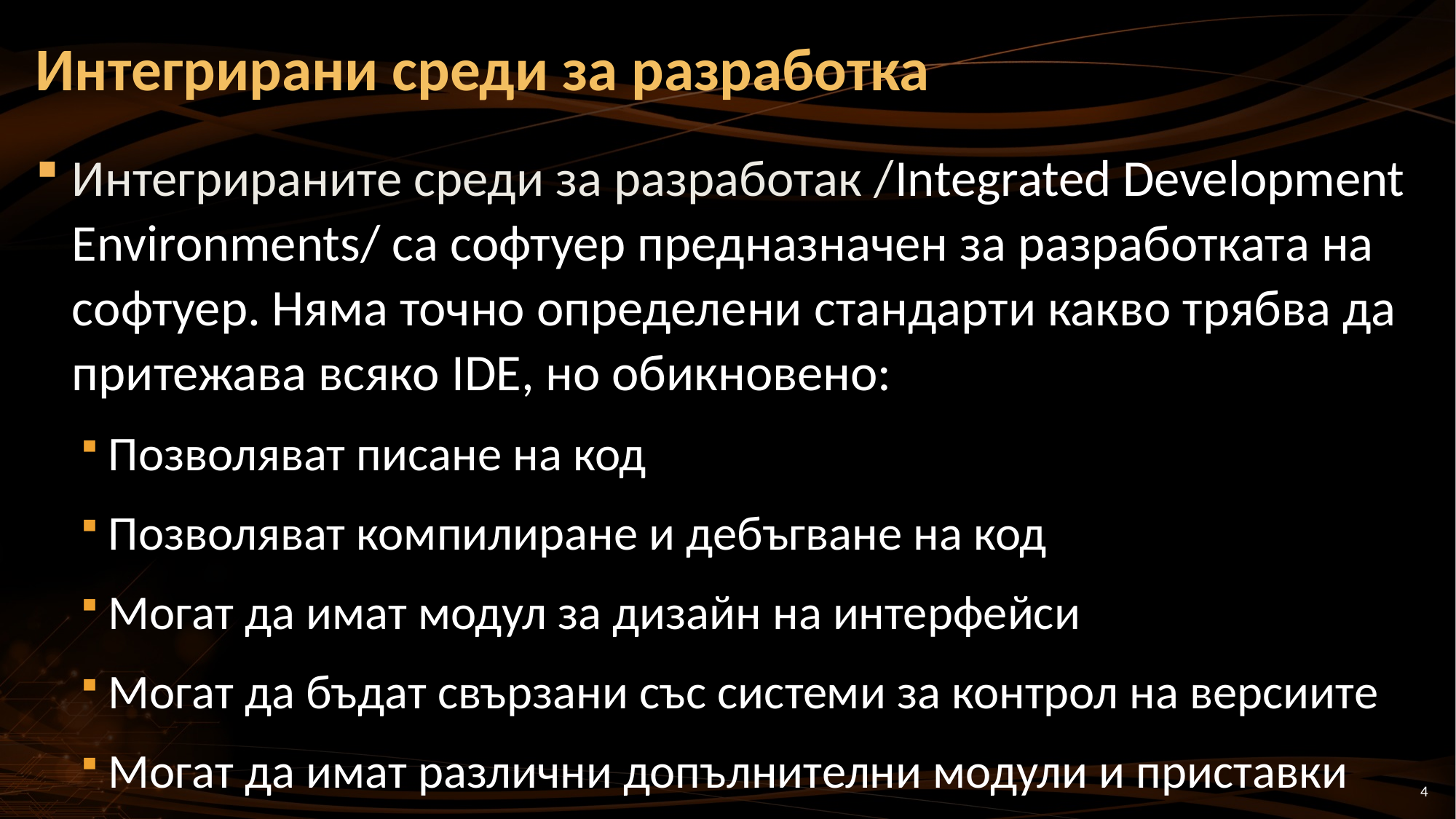

# Интегрирани среди за разработка
Интегрираните среди за разработак /Integrated Development Environments/ са софтуер предназначен за разработката на софтуер. Няма точно определени стандарти какво трябва да притежава всяко IDE, но обикновено:
Позволяват писане на код
Позволяват компилиране и дебъгване на код
Могат да имат модул за дизайн на интерфейси
Могат да бъдат свързани със системи за контрол на версиите
Могат да имат различни допълнителни модули и приставки
4